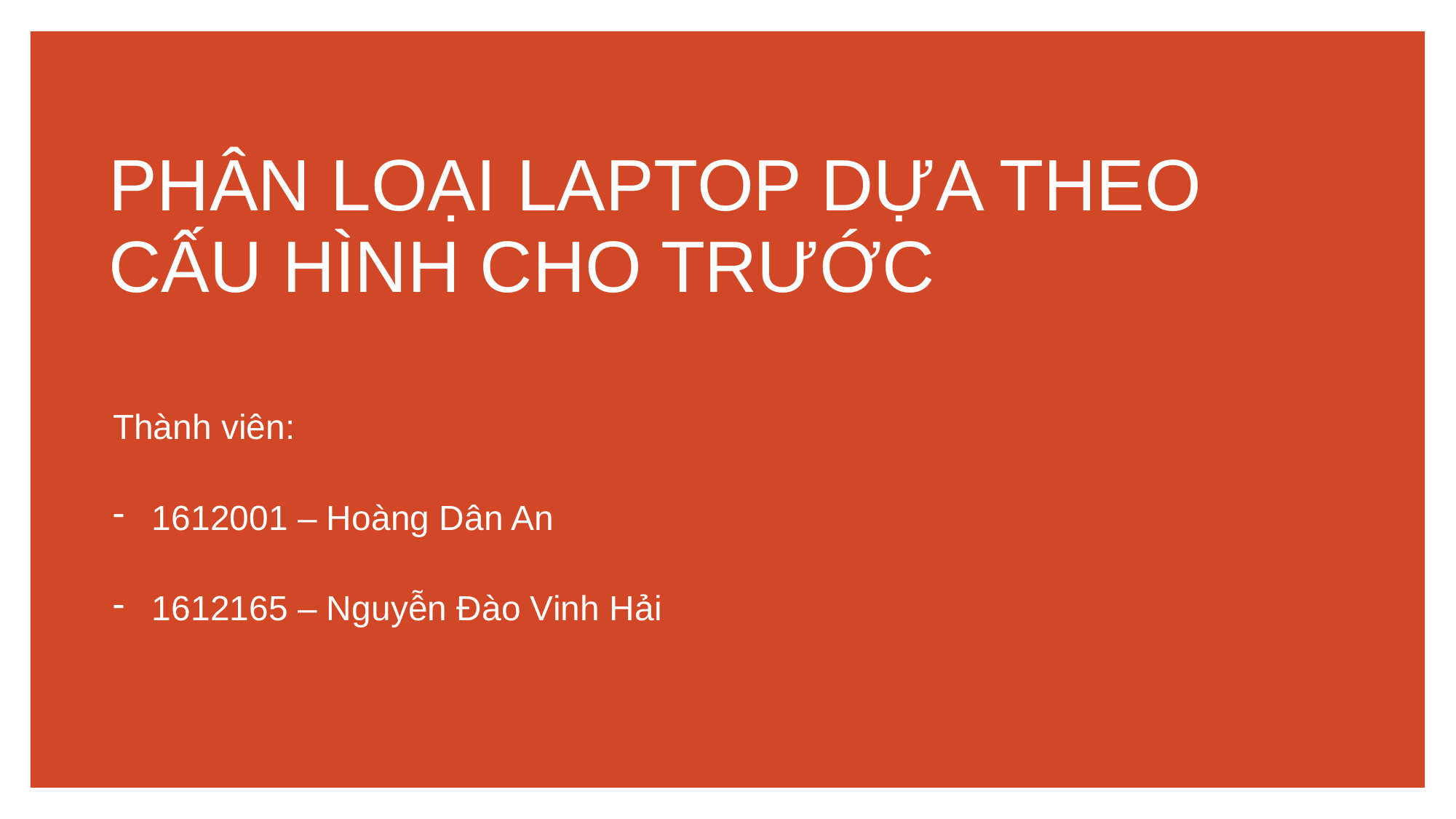

PHÂN LOẠI LAPTOP DỰA THEO
CẤU HÌNH CHO TRƯỚC
Thành viên:
1612001 – Hoàng Dân An
1612165 – Nguyễn Đào Vinh Hải